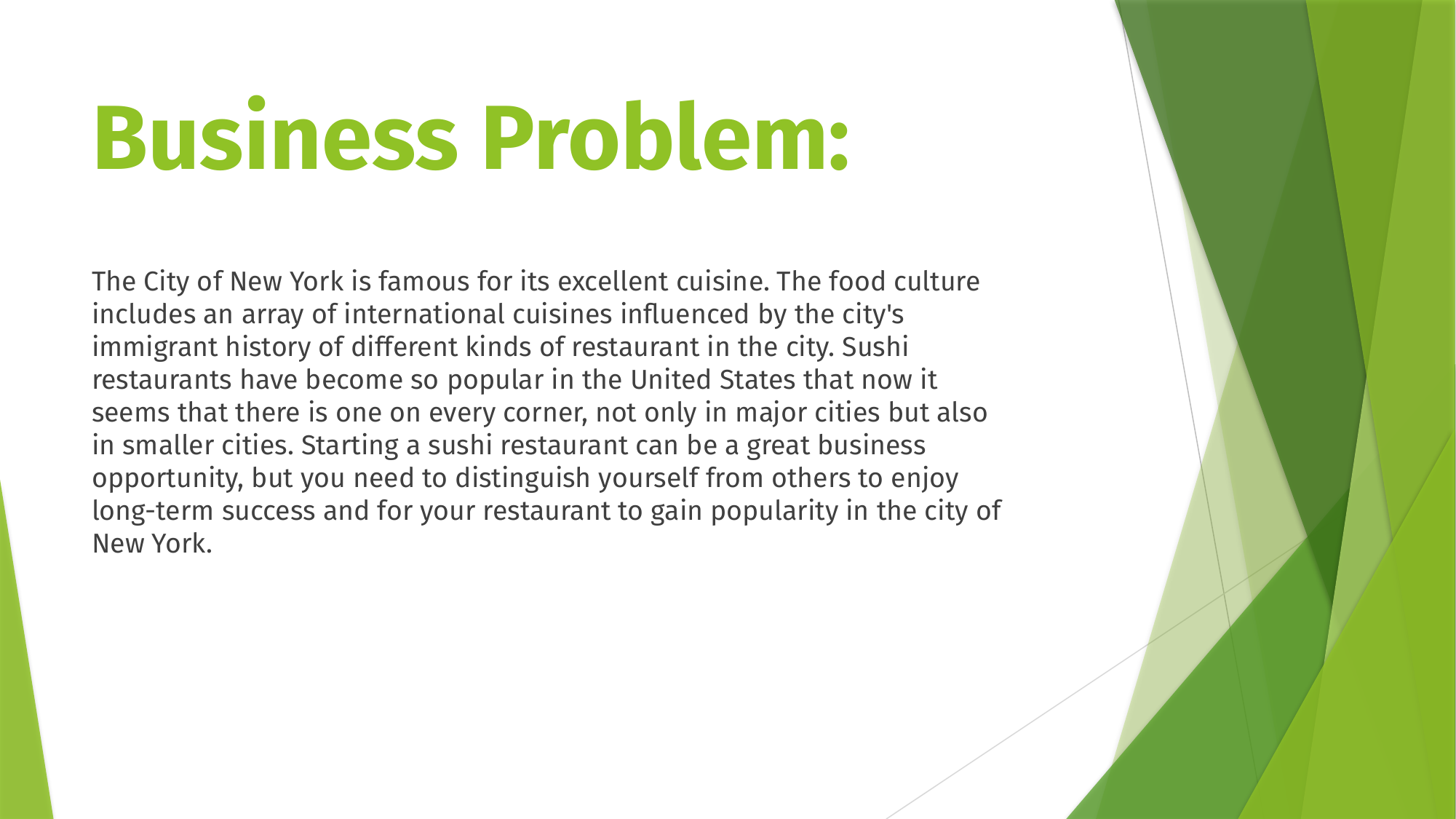

# Business Problem:
The City of New York is famous for its excellent cuisine. The food culture includes an array of international cuisines influenced by the city's immigrant history of different kinds of restaurant in the city. Sushi restaurants have become so popular in the United States that now it seems that there is one on every corner, not only in major cities but also in smaller cities. Starting a sushi restaurant can be a great business opportunity, but you need to distinguish yourself from others to enjoy long-term success and for your restaurant to gain popularity in the city of New York.